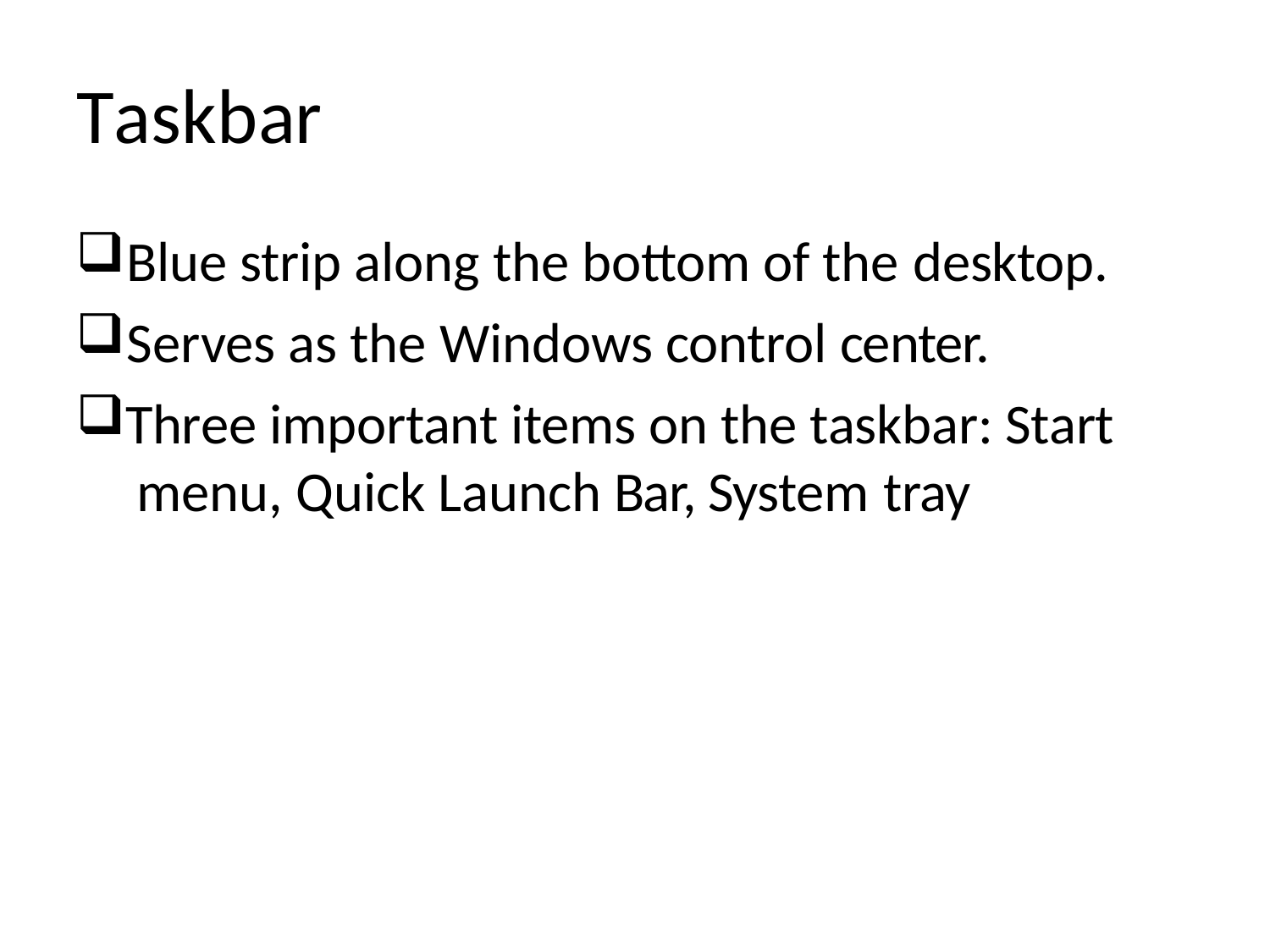

# Taskbar
Blue strip along the bottom of the desktop.
Serves as the Windows control center.
Three important items on the taskbar: Start  menu, Quick Launch Bar, System tray